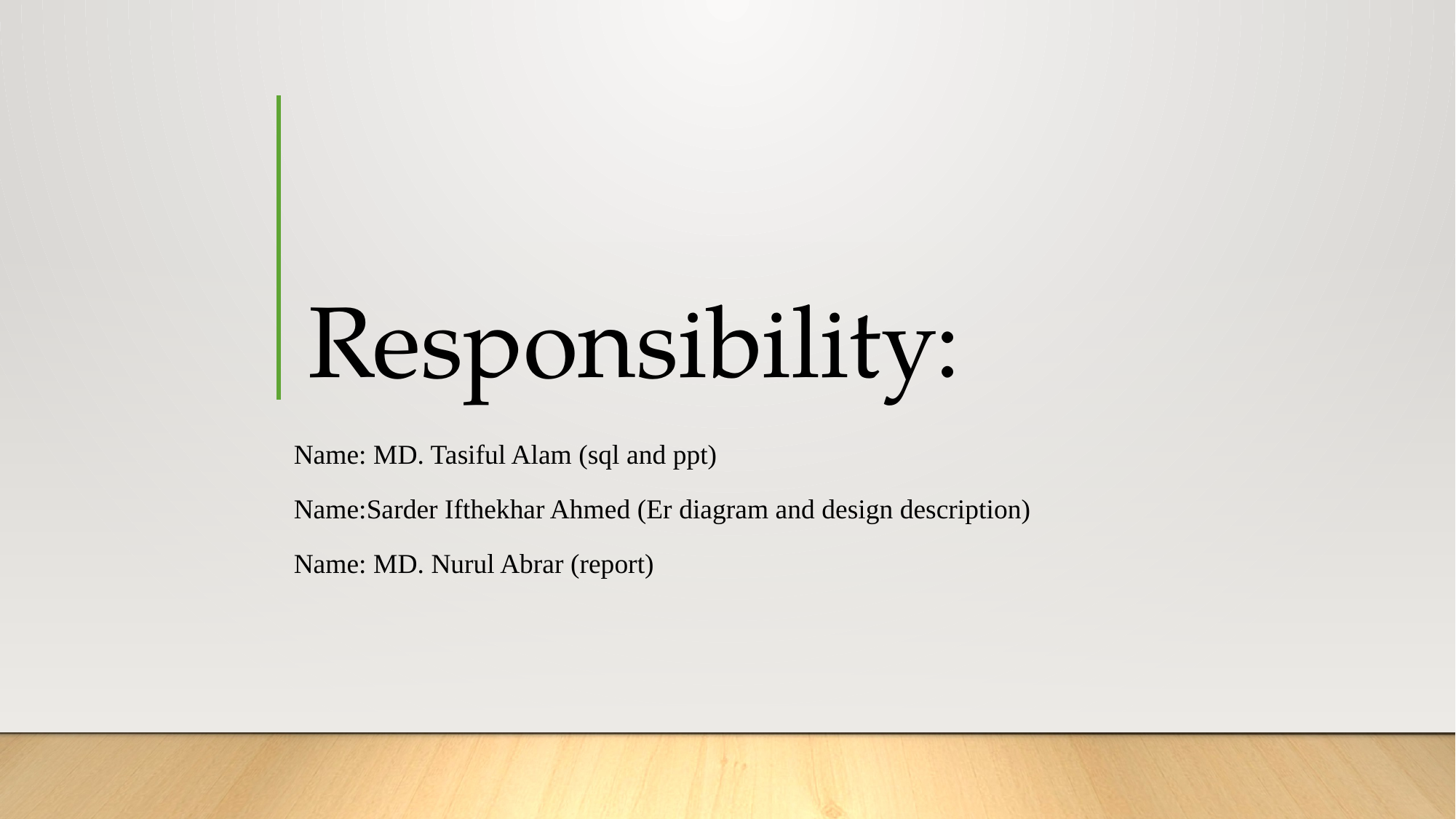

# Responsibility:
Name: MD. Tasiful Alam (sql and ppt)
Name:Sarder Ifthekhar Ahmed (Er diagram and design description)
Name: MD. Nurul Abrar (report)